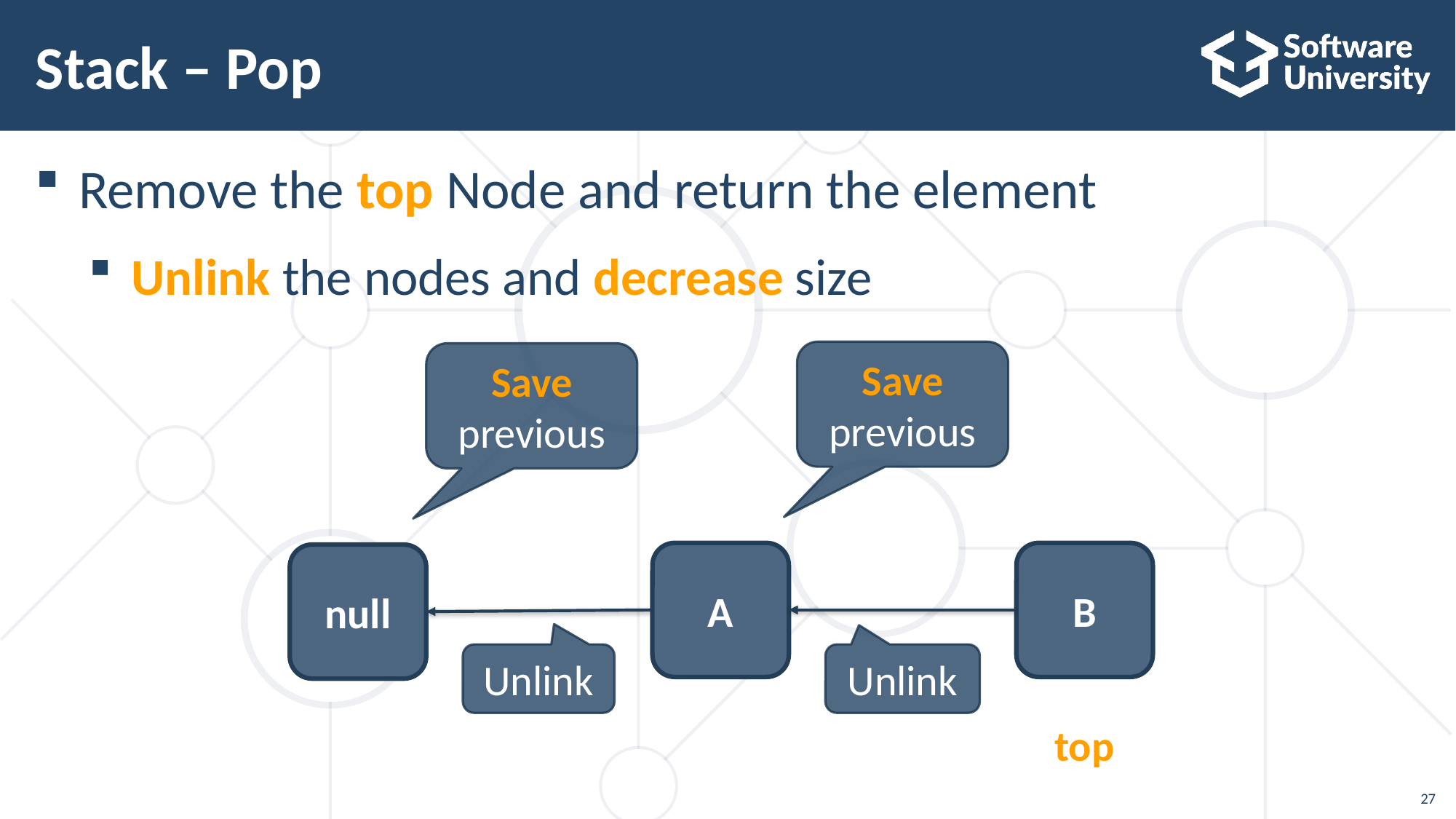

# Stack – Pop
Remove the top Node and return the element
Unlink the nodes and decrease size
Save previous
Save previous
A
B
null
Unlink
Unlink
top
27